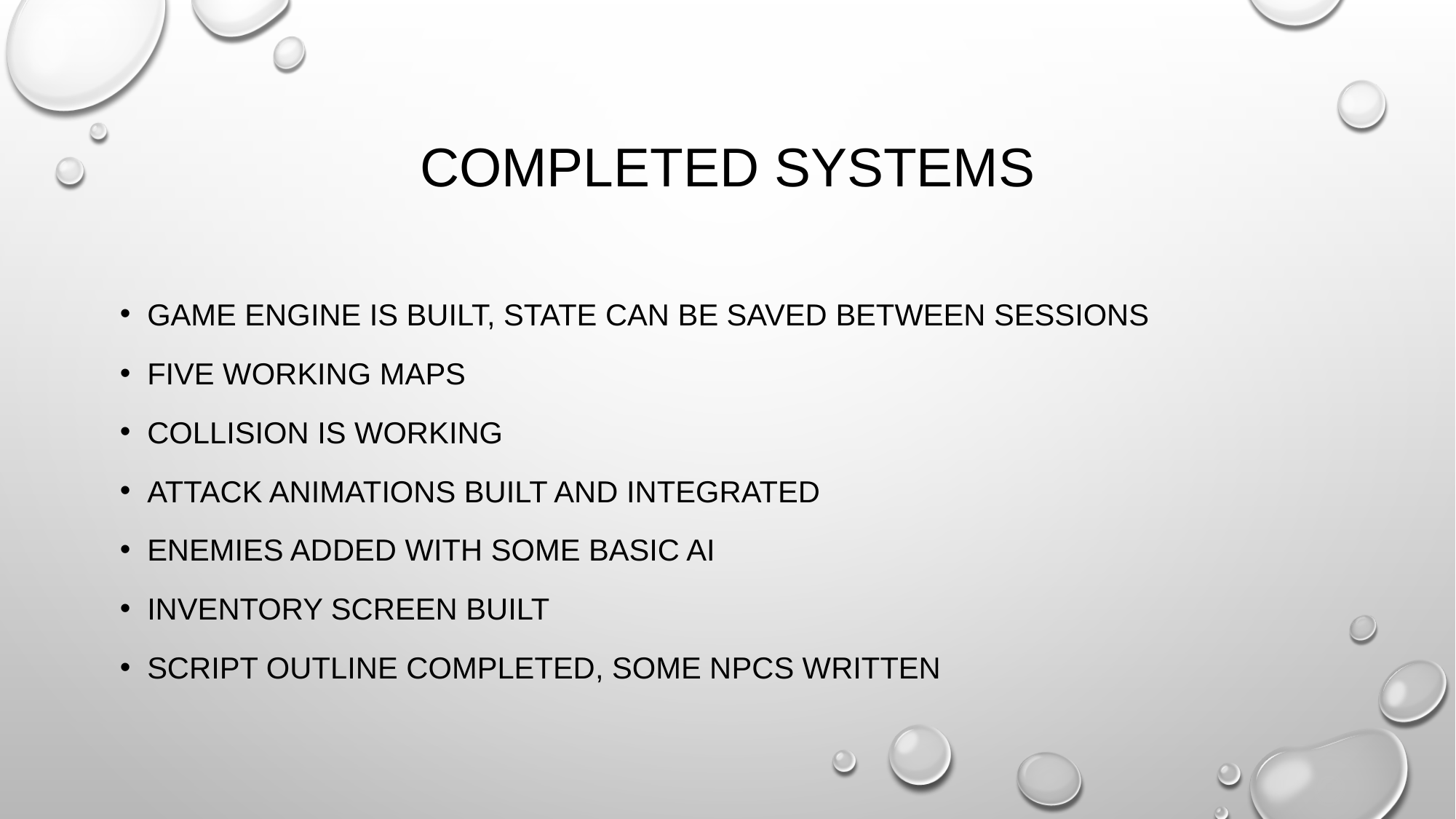

# COMPLETED SYSTEMS
GAME ENGINE IS BUILT, STATE CAN BE SAVED BETWEEN SESSIONS
FIVE WORKING MAPS
COLLISION IS WORKING
ATTACK ANIMATIONS BUILT AND INTEGRATED
ENEMIES ADDED WITH SOME BASIC AI
INVENTORY SCREEN BUILT
SCRIPT OUTLINE COMPLETED, SOME NPCS WRITTEN